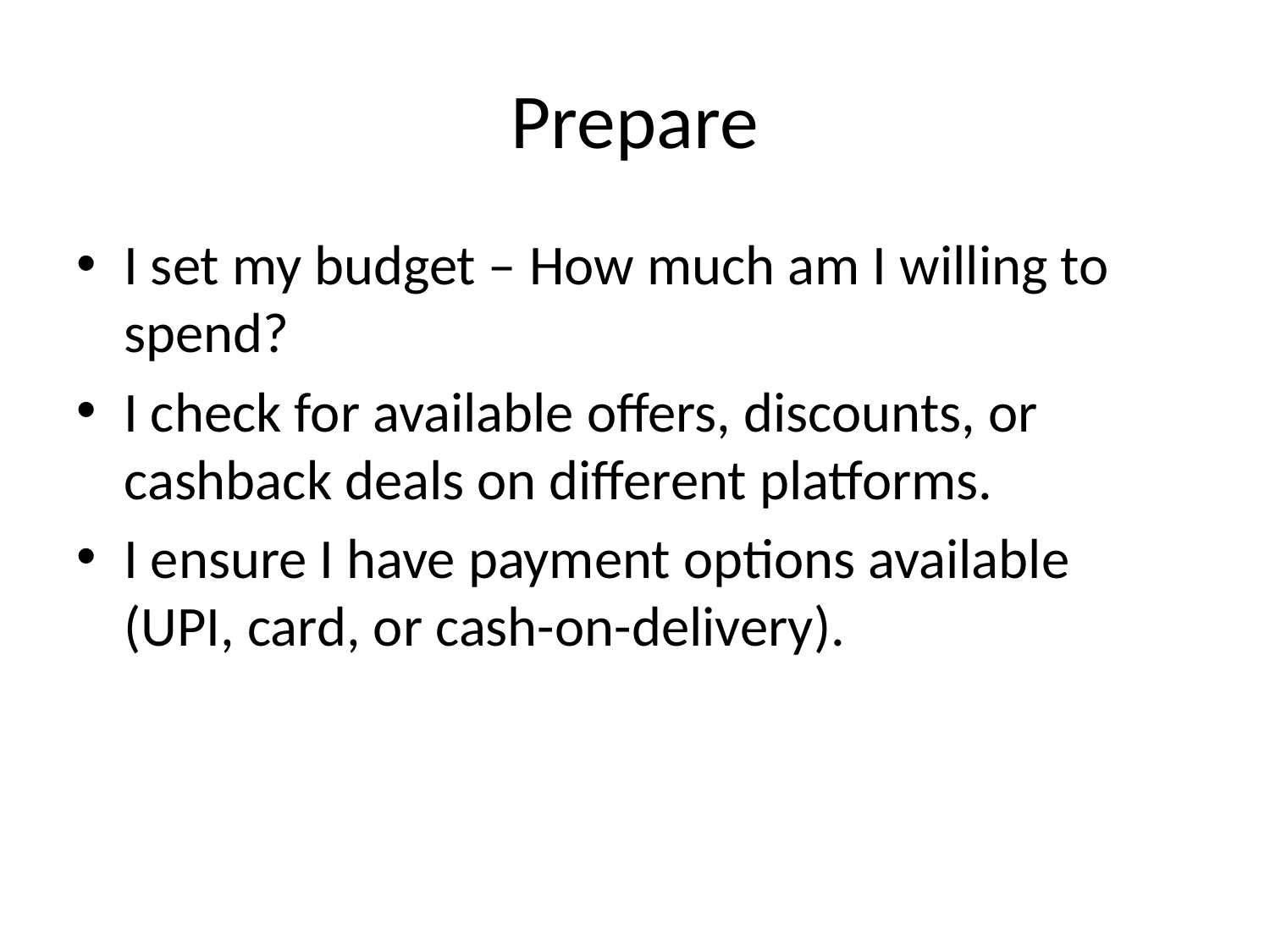

# Prepare
I set my budget – How much am I willing to spend?
I check for available offers, discounts, or cashback deals on different platforms.
I ensure I have payment options available (UPI, card, or cash-on-delivery).